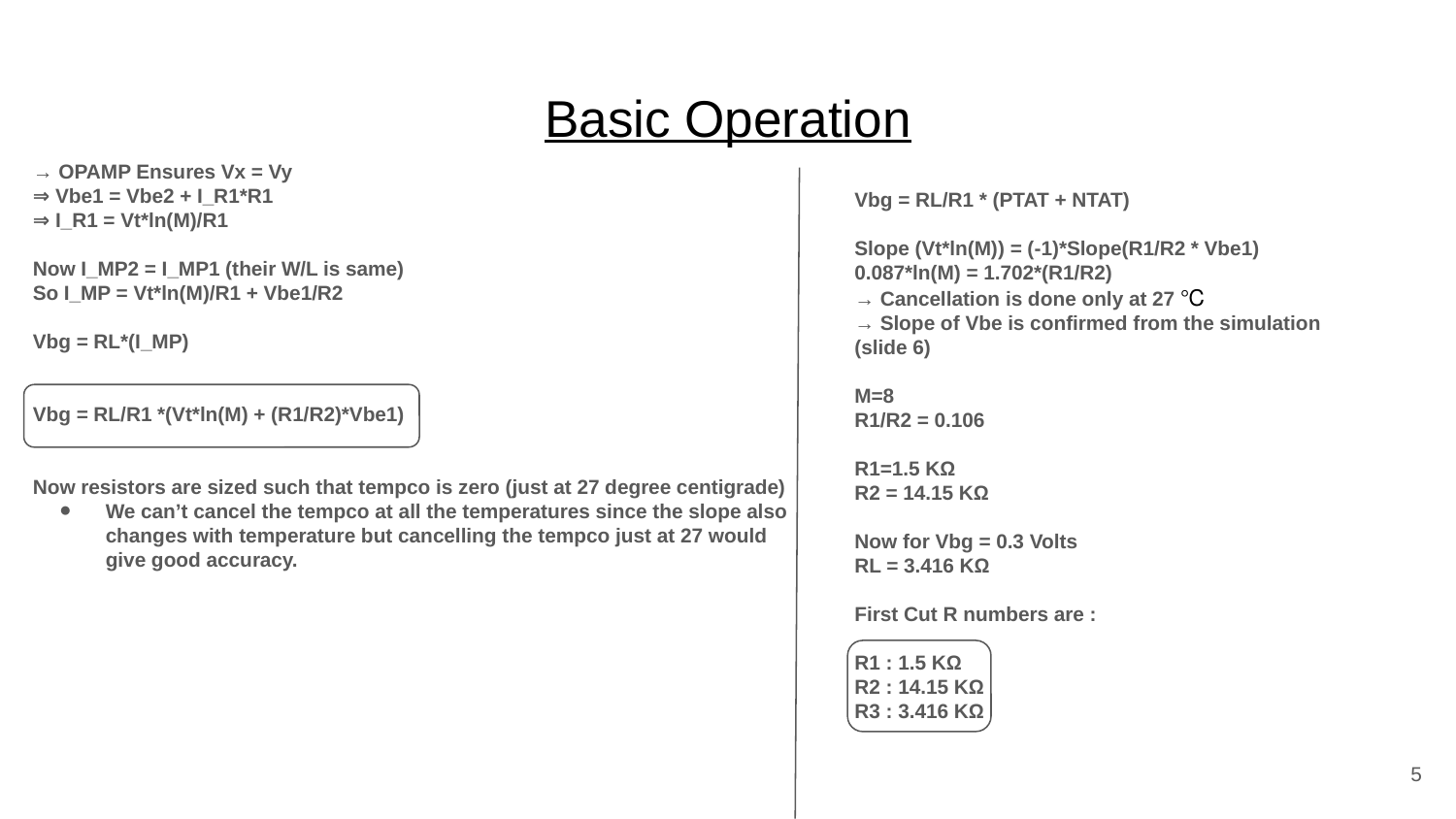

# Basic Operation
→ OPAMP Ensures Vx = Vy
⇒ Vbe1 = Vbe2 + I_R1*R1
⇒ I_R1 = Vt*ln(M)/R1

Now I_MP2 = I_MP1 (their W/L is same)
So I_MP = Vt*ln(M)/R1 + Vbe1/R2

Vbg = RL*(I_MP)

Vbg = RL/R1 *(Vt*ln(M) + (R1/R2)*Vbe1)

Now resistors are sized such that tempco is zero (just at 27 degree centigrade)
We can’t cancel the tempco at all the temperatures since the slope also changes with temperature but cancelling the tempco just at 27 would give good accuracy.
Vbg = RL/R1 * (PTAT + NTAT)

Slope (Vt*ln(M)) = (-1)*Slope(R1/R2 * Vbe1)
0.087*ln(M) = 1.702*(R1/R2)
→ Cancellation is done only at 27 ℃
→ Slope of Vbe is confirmed from the simulation (slide 6)

M=8
R1/R2 = 0.106

R1=1.5 KΩ
R2 = 14.15 KΩ

Now for Vbg = 0.3 Volts
RL = 3.416 KΩ

First Cut R numbers are :

R1 : 1.5 KΩ
R2 : 14.15 KΩ
R3 : 3.416 KΩ

5